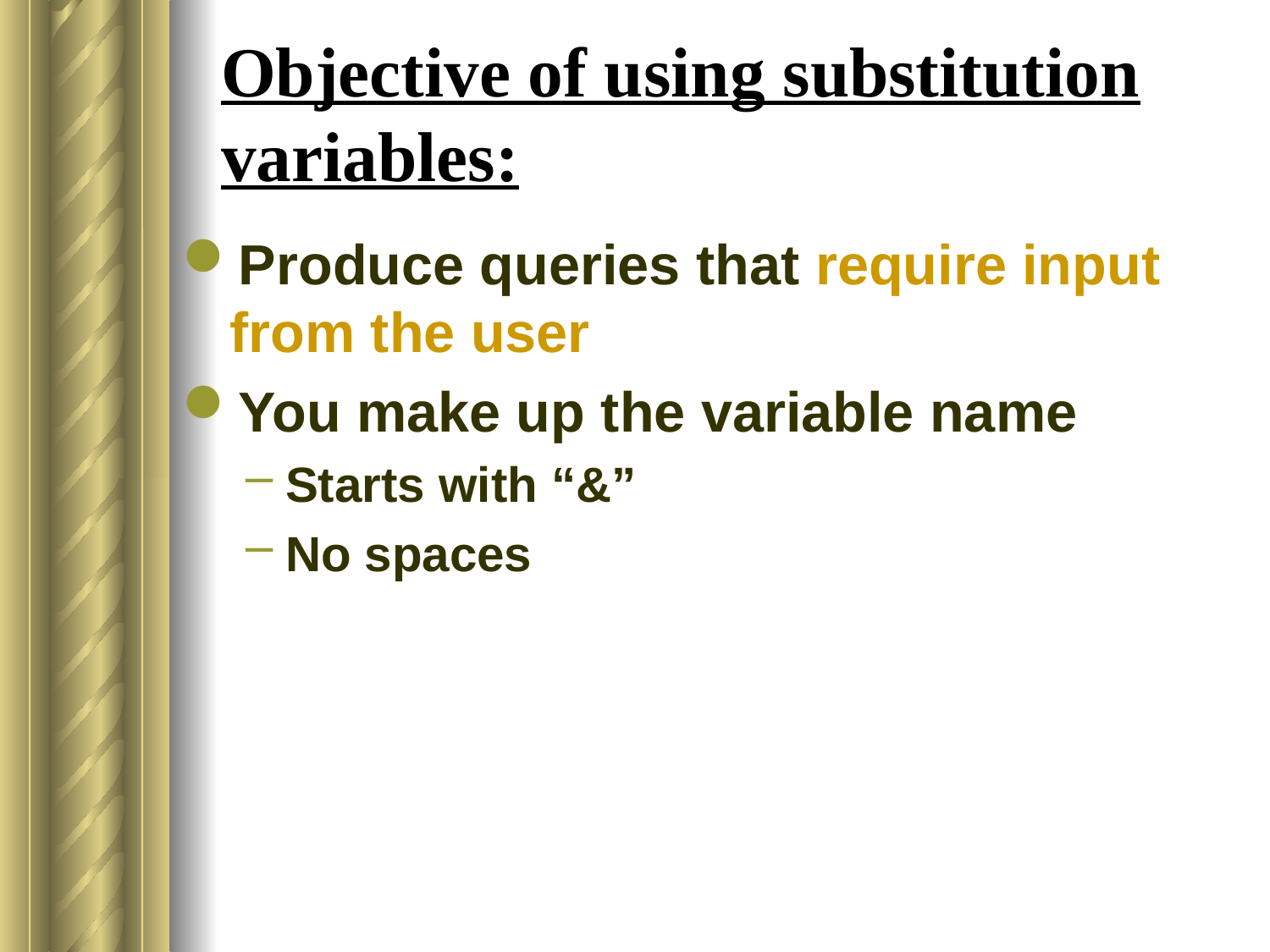

# Objective of using substitution variables:
Produce queries that require input from the user
You make up the variable name
Starts with “&”
No spaces